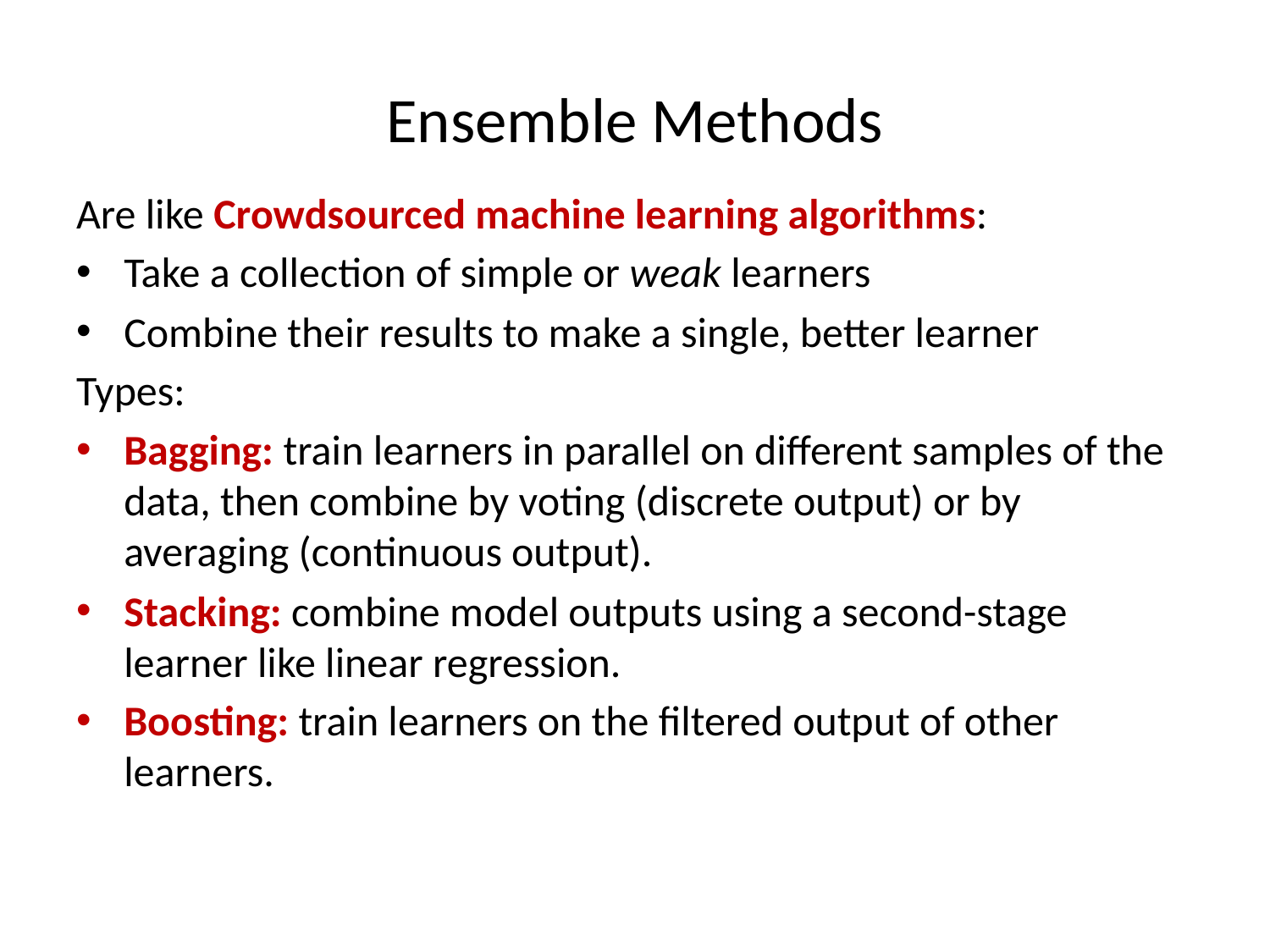

# Ensemble Methods
Are like Crowdsourced machine learning algorithms:
Take a collection of simple or weak learners
Combine their results to make a single, better learner
Types:
Bagging: train learners in parallel on different samples of the data, then combine by voting (discrete output) or by averaging (continuous output).
Stacking: combine model outputs using a second-stage learner like linear regression.
Boosting: train learners on the filtered output of other learners.